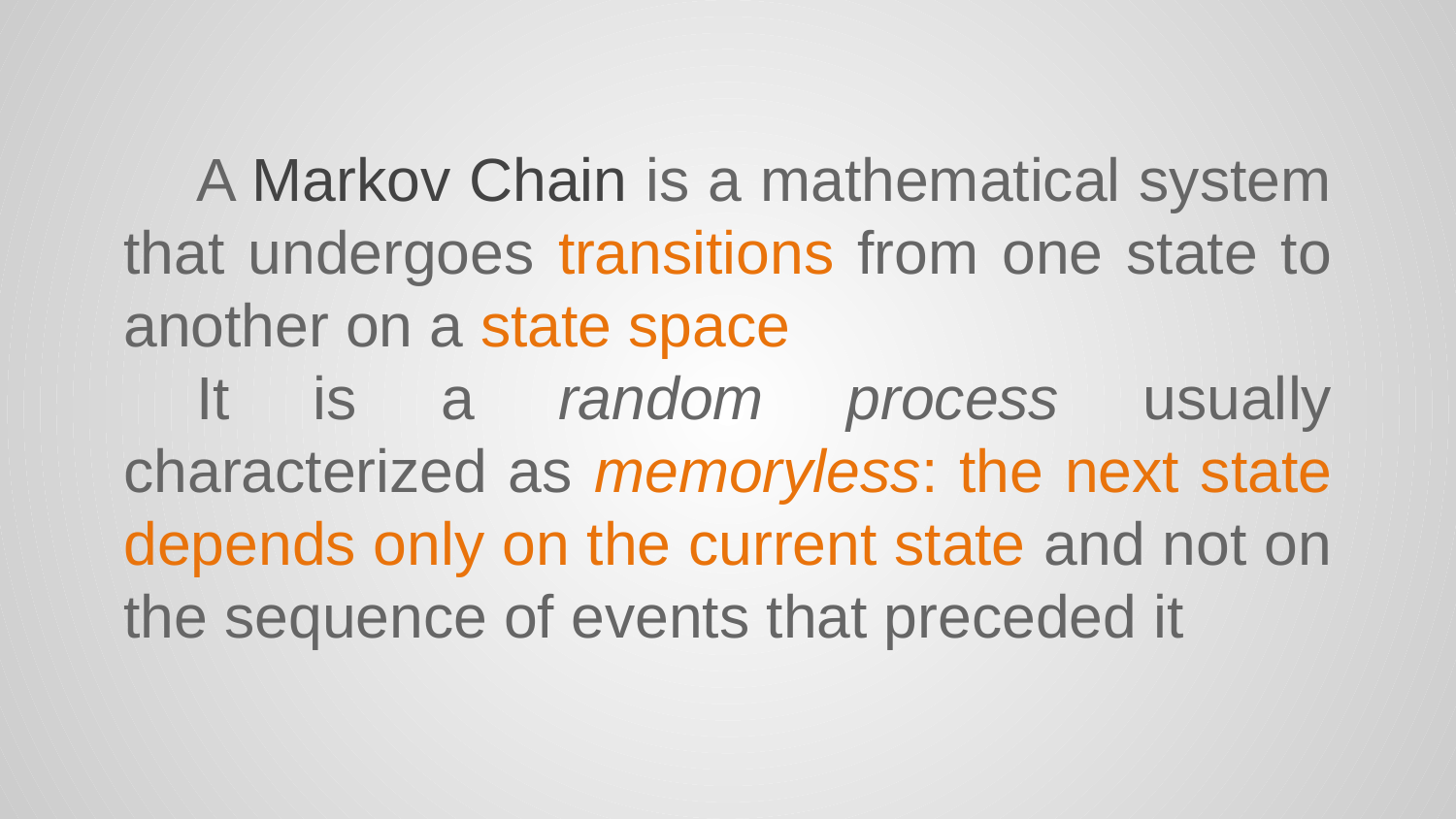

A Markov Chain is a mathematical system that undergoes transitions from one state to another on a state space
It is a random process usually characterized as memoryless: the next state depends only on the current state and not on the sequence of events that preceded it